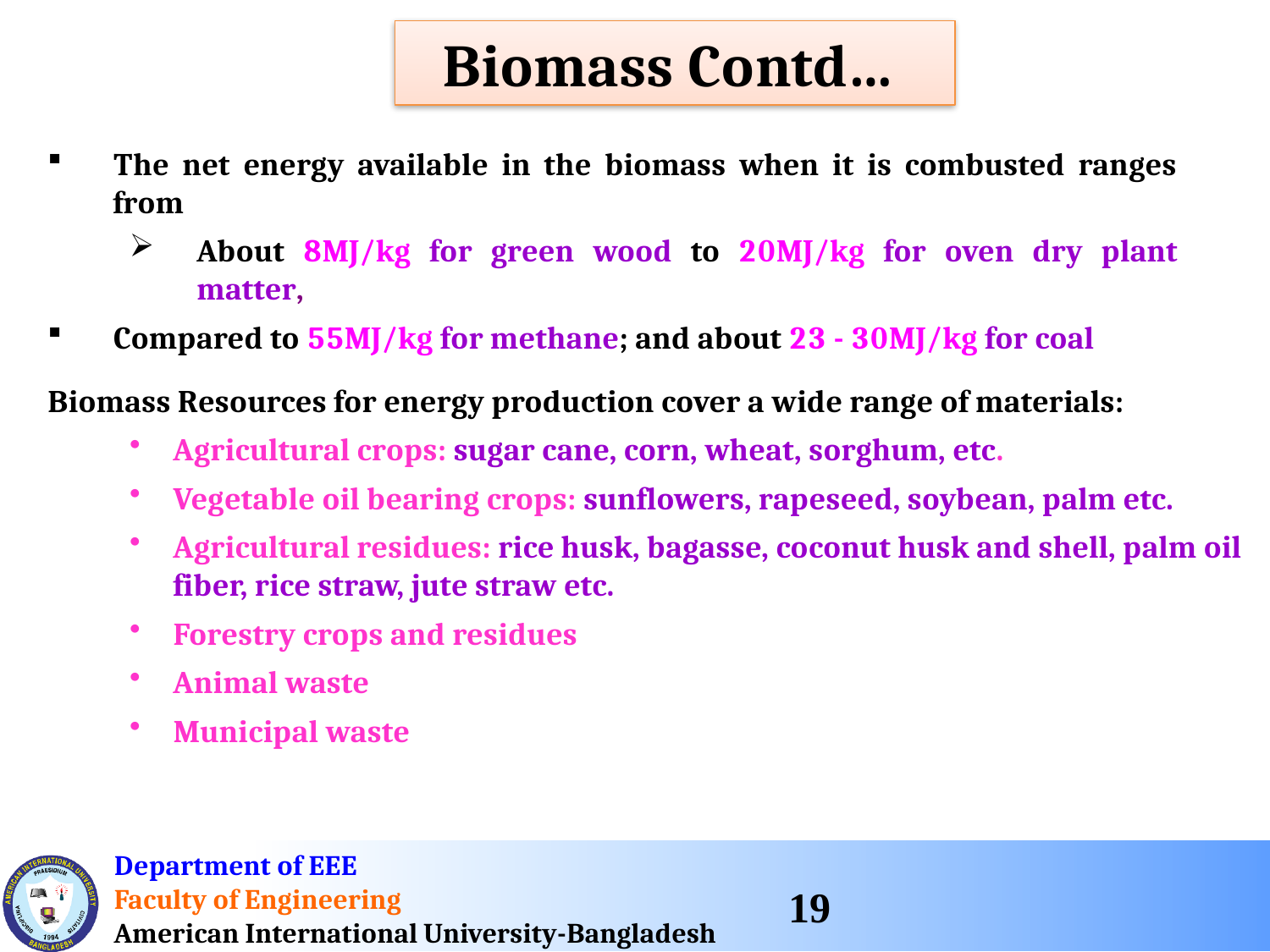

Biomass Contd…
The net energy available in the biomass when it is combusted ranges from
About 8MJ/kg for green wood to 20MJ/kg for oven dry plant matter,
Compared to 55MJ/kg for methane; and about 23 - 30MJ/kg for coal
Biomass Resources for energy production cover a wide range of materials:
Agricultural crops: sugar cane, corn, wheat, sorghum, etc.
Vegetable oil bearing crops: sunflowers, rapeseed, soybean, palm etc.
Agricultural residues: rice husk, bagasse, coconut husk and shell, palm oil fiber, rice straw, jute straw etc.
Forestry crops and residues
Animal waste
Municipal waste
19